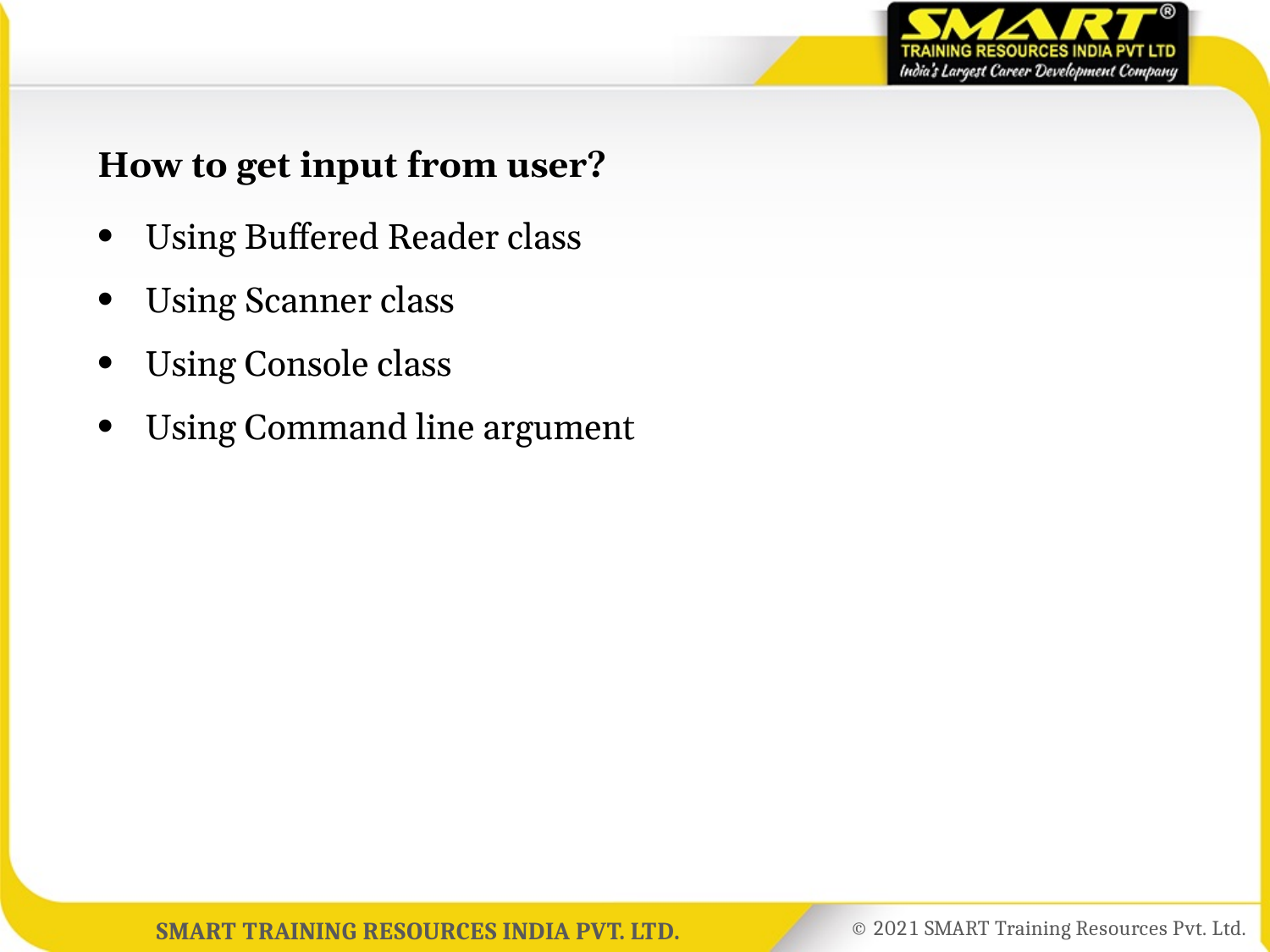

How to get input from user?
Using Buffered Reader class
Using Scanner class
Using Console class
Using Command line argument